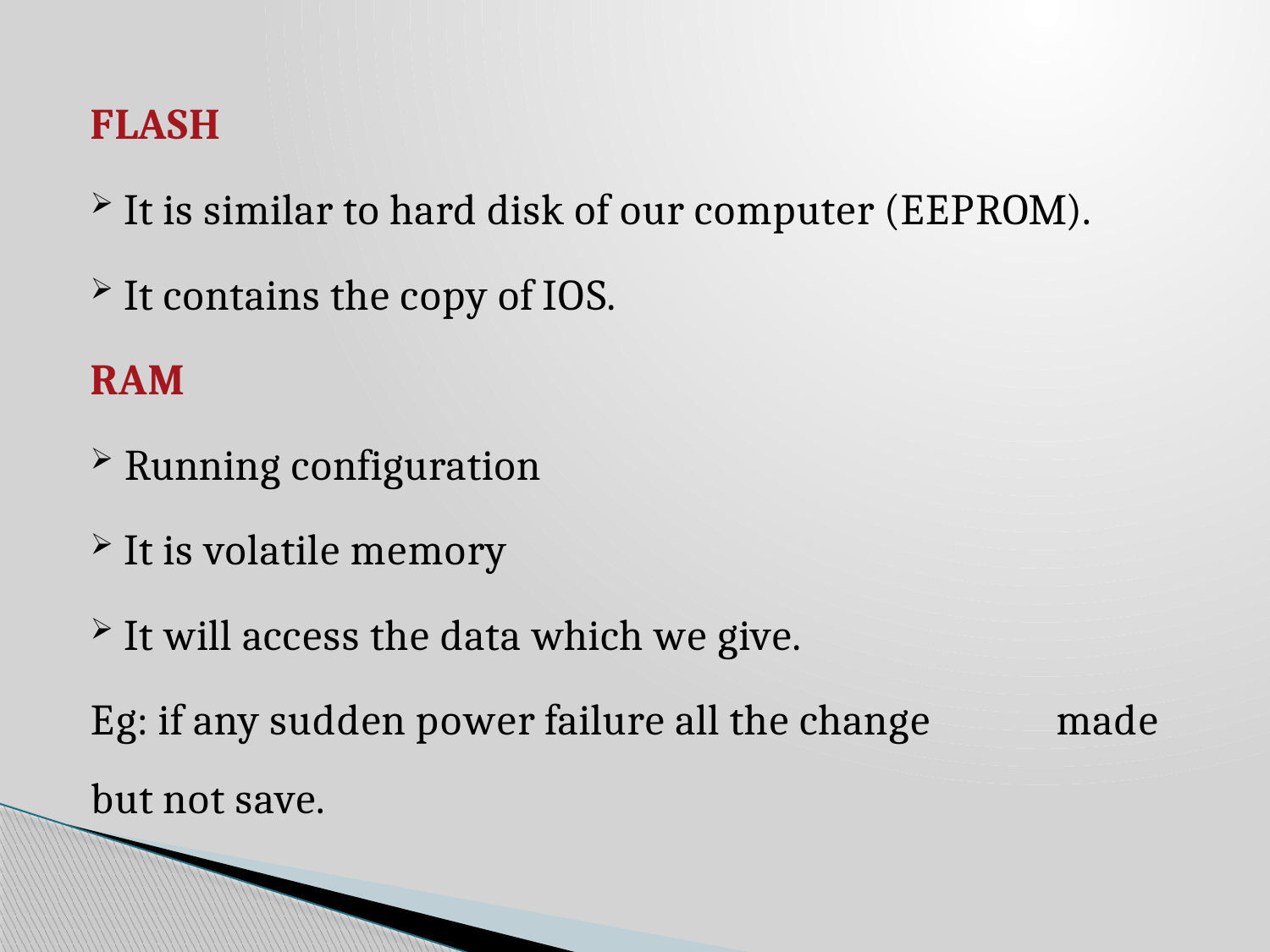

FLASH
It is similar to hard disk of our computer (EEPROM).
It contains the copy of IOS.
RAM
Running configuration
It is volatile memory
It will access the data which we give.
	Eg: if any sudden power failure all the change       	made but not save.